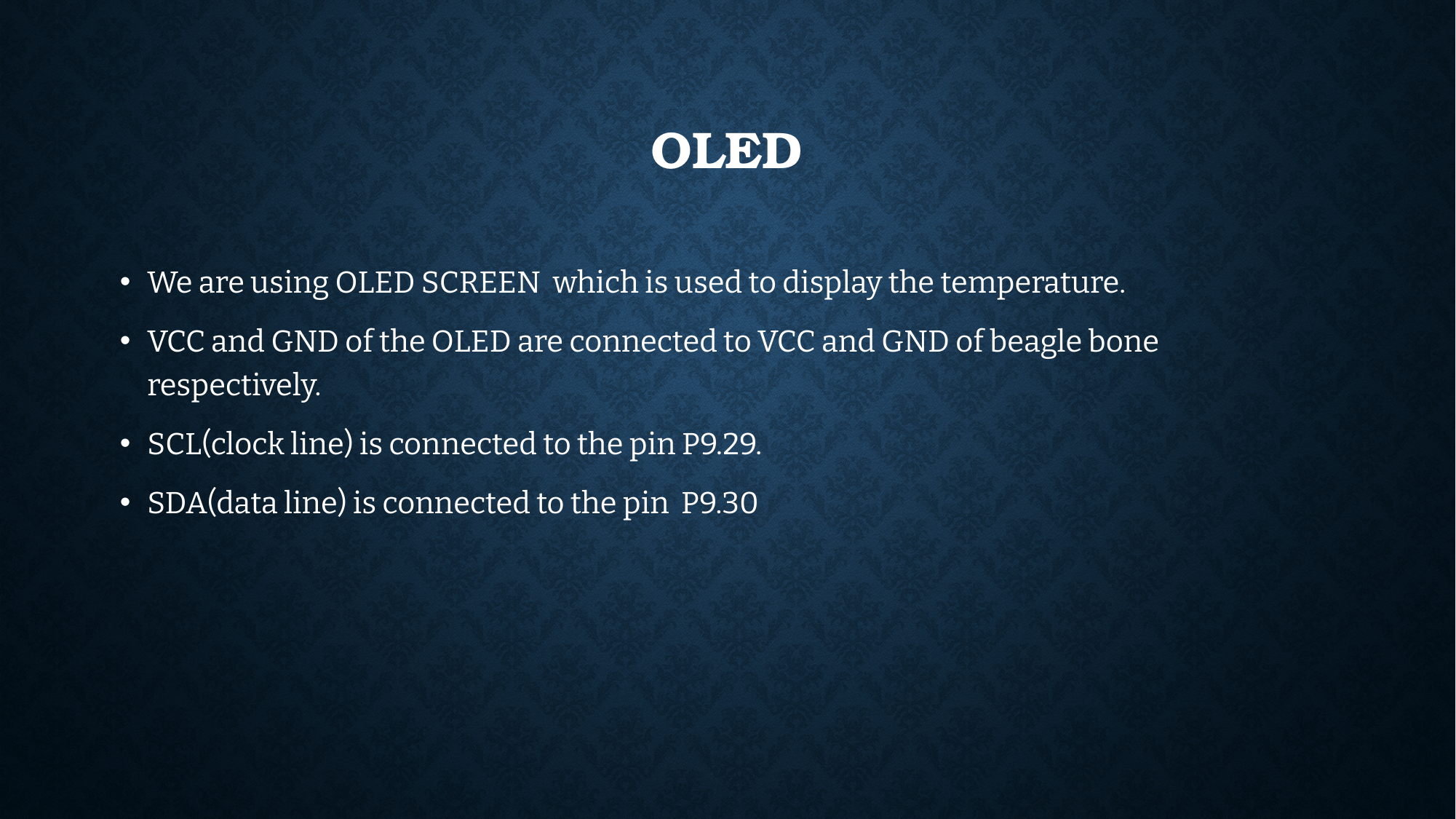

# OLED
We are using OLED SCREEN  which is used to display the temperature.
VCC and GND of the OLED are connected to VCC and GND of beagle bone respectively.
SCL(clock line) is connected to the pin P9.29.
SDA(data line) is connected to the pin  P9.30